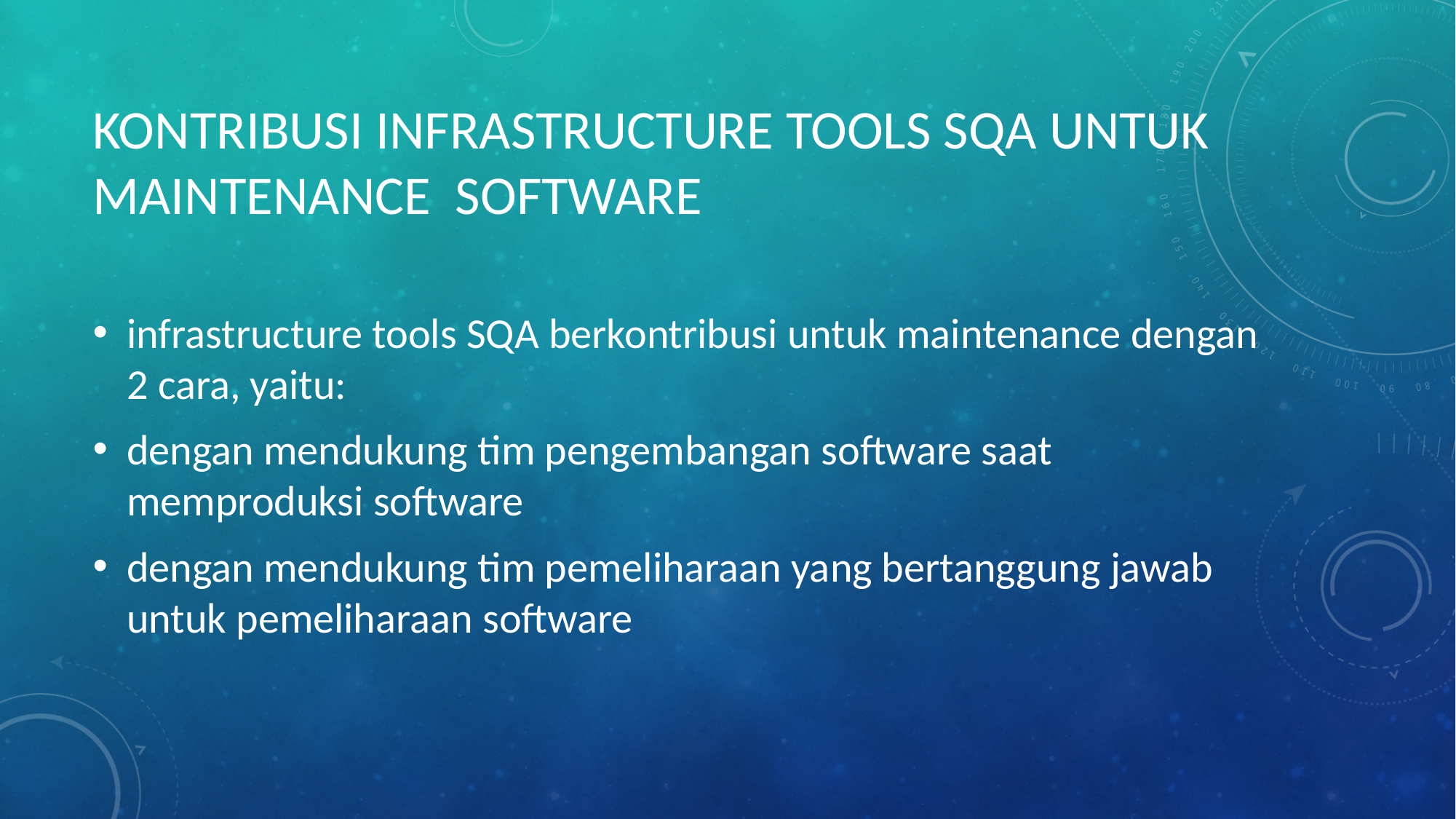

# Kontribusi infrastructure tools SQA untuk maintenance  software
infrastructure tools SQA berkontribusi untuk maintenance dengan 2 cara, yaitu:
dengan mendukung tim pengembangan software saat memproduksi software
dengan mendukung tim pemeliharaan yang bertanggung jawab untuk pemeliharaan software